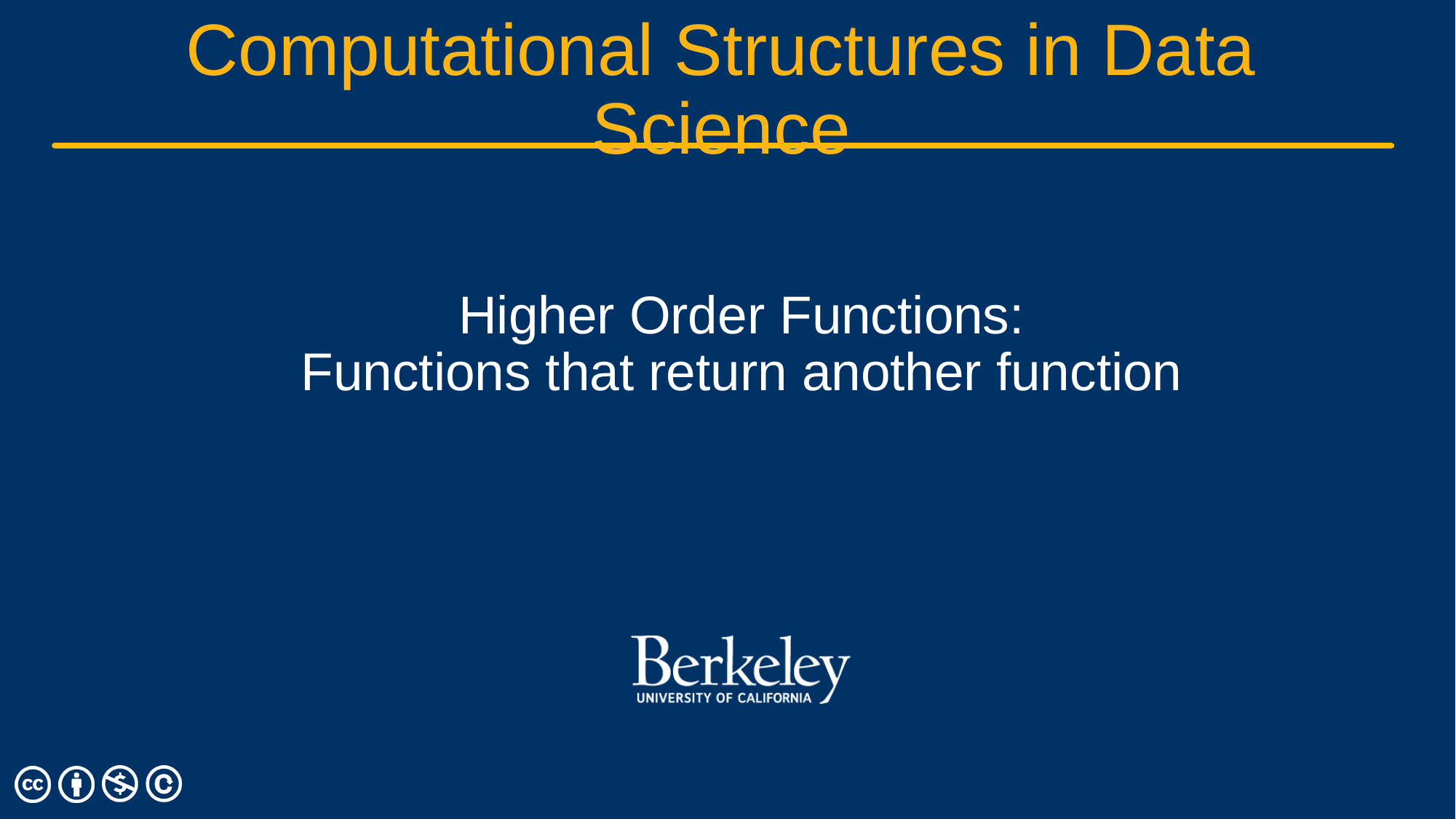

# Higher Order Functions: Functions that return another function